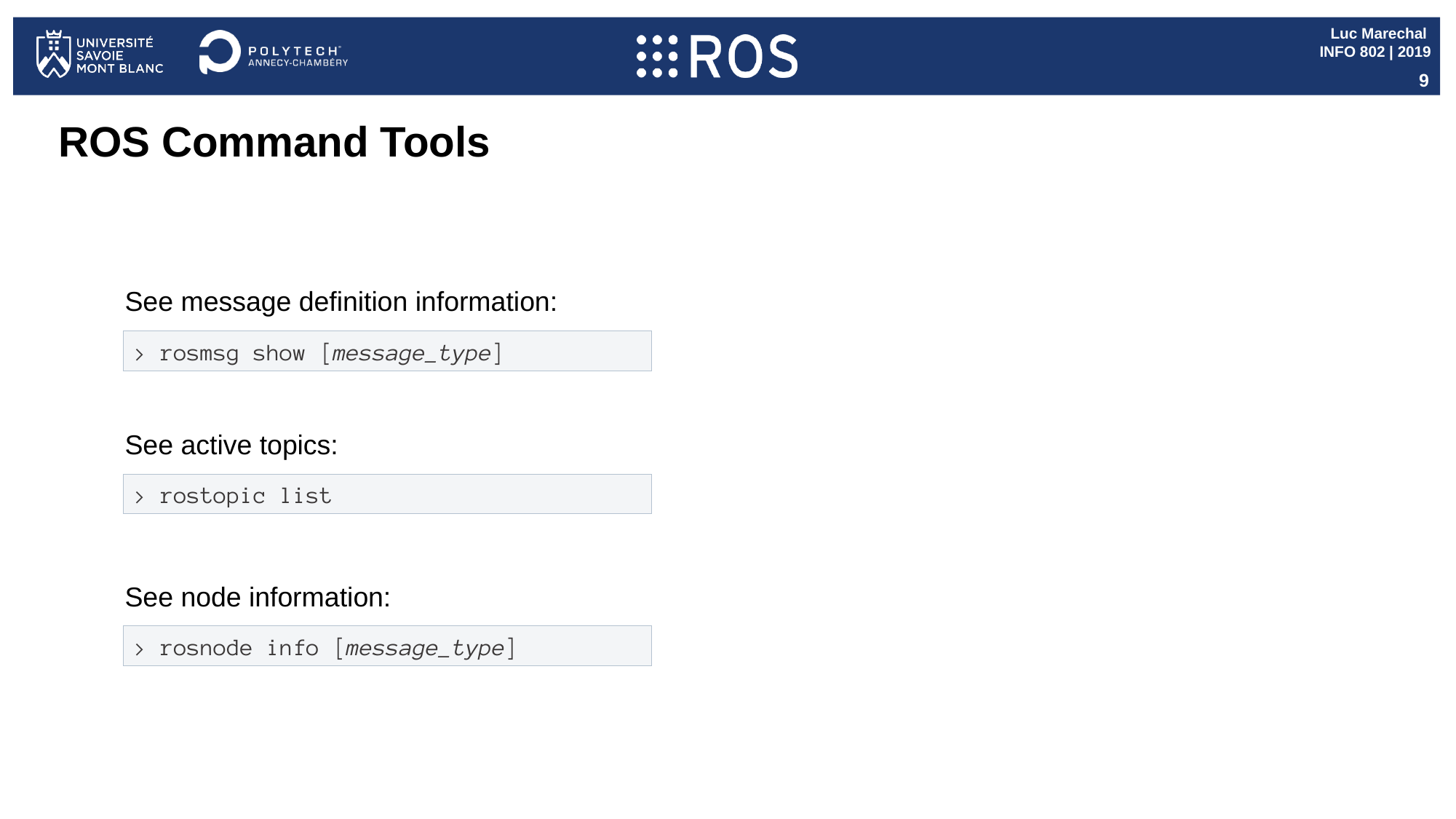

9
# ROS Command Tools
See message definition information:
> rosmsg show [message_type]
See active topics:
> rostopic list
See node information:
> rosnode info [message_type]